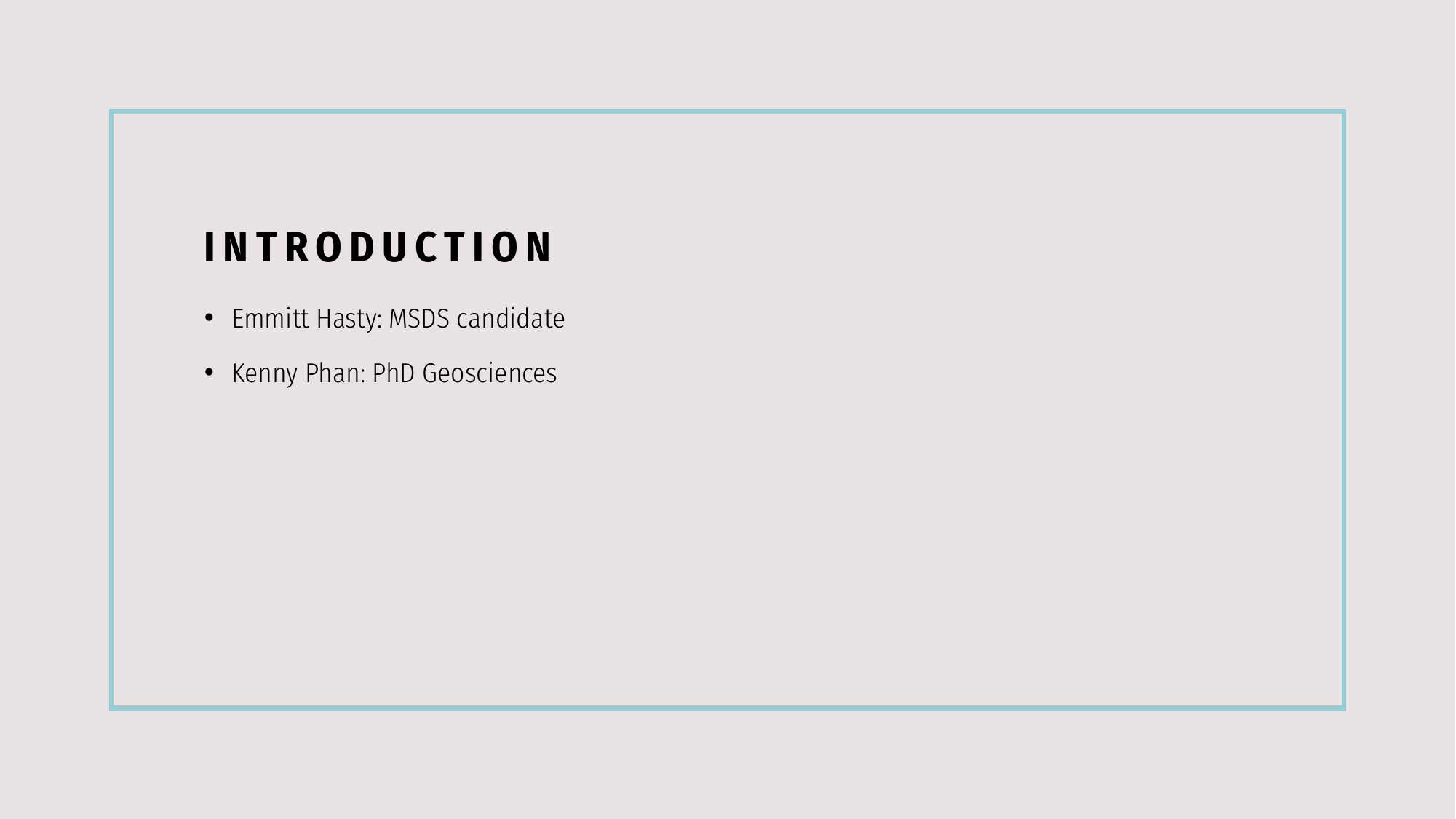

# Introduction
Emmitt Hasty: MSDS candidate
Kenny Phan: PhD Geosciences